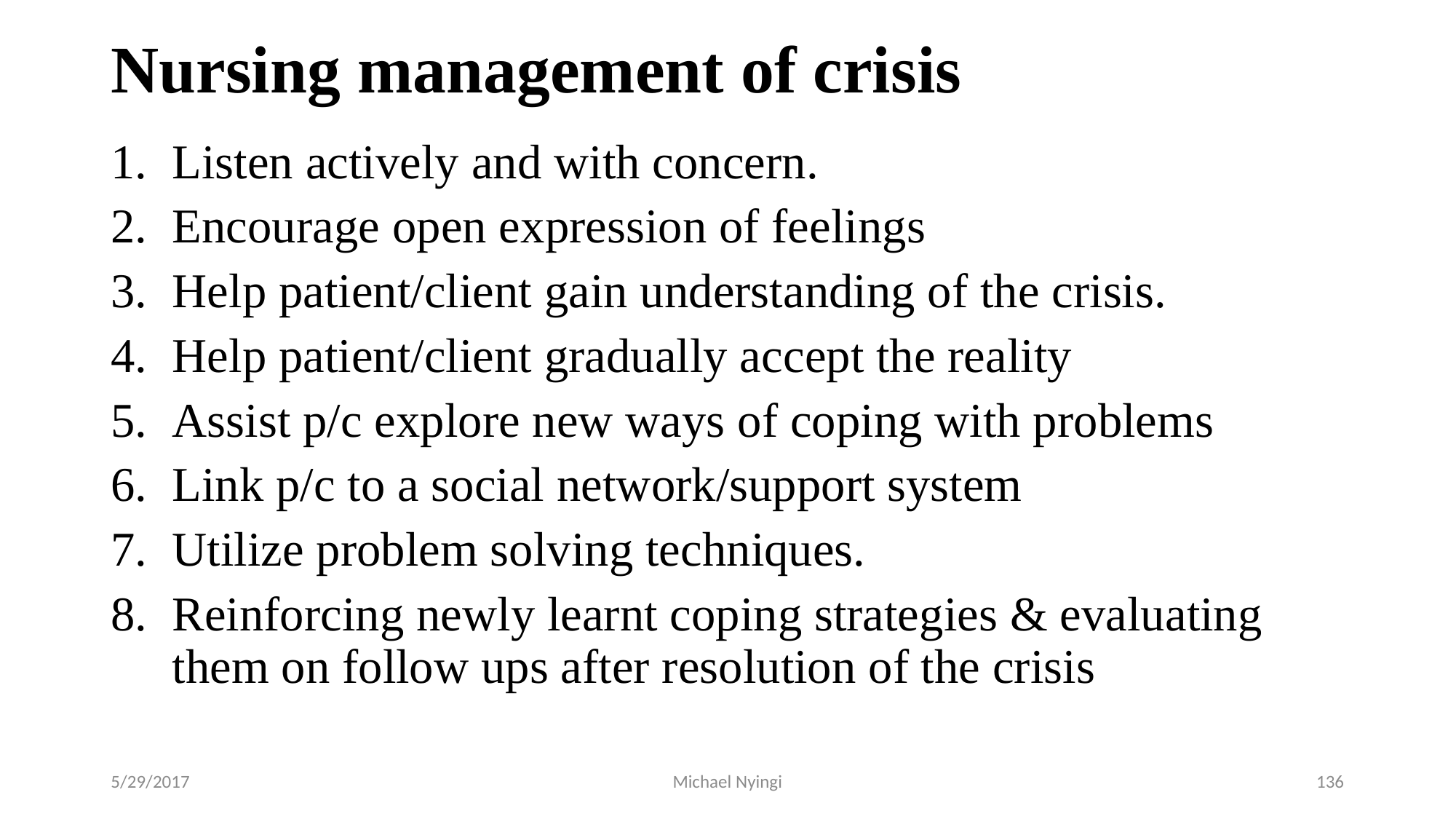

# Nursing management of crisis
Listen actively and with concern.
Encourage open expression of feelings
Help patient/client gain understanding of the crisis.
Help patient/client gradually accept the reality
Assist p/c explore new ways of coping with problems
Link p/c to a social network/support system
Utilize problem solving techniques.
Reinforcing newly learnt coping strategies & evaluating them on follow ups after resolution of the crisis

5/29/2017
Michael Nyingi
136